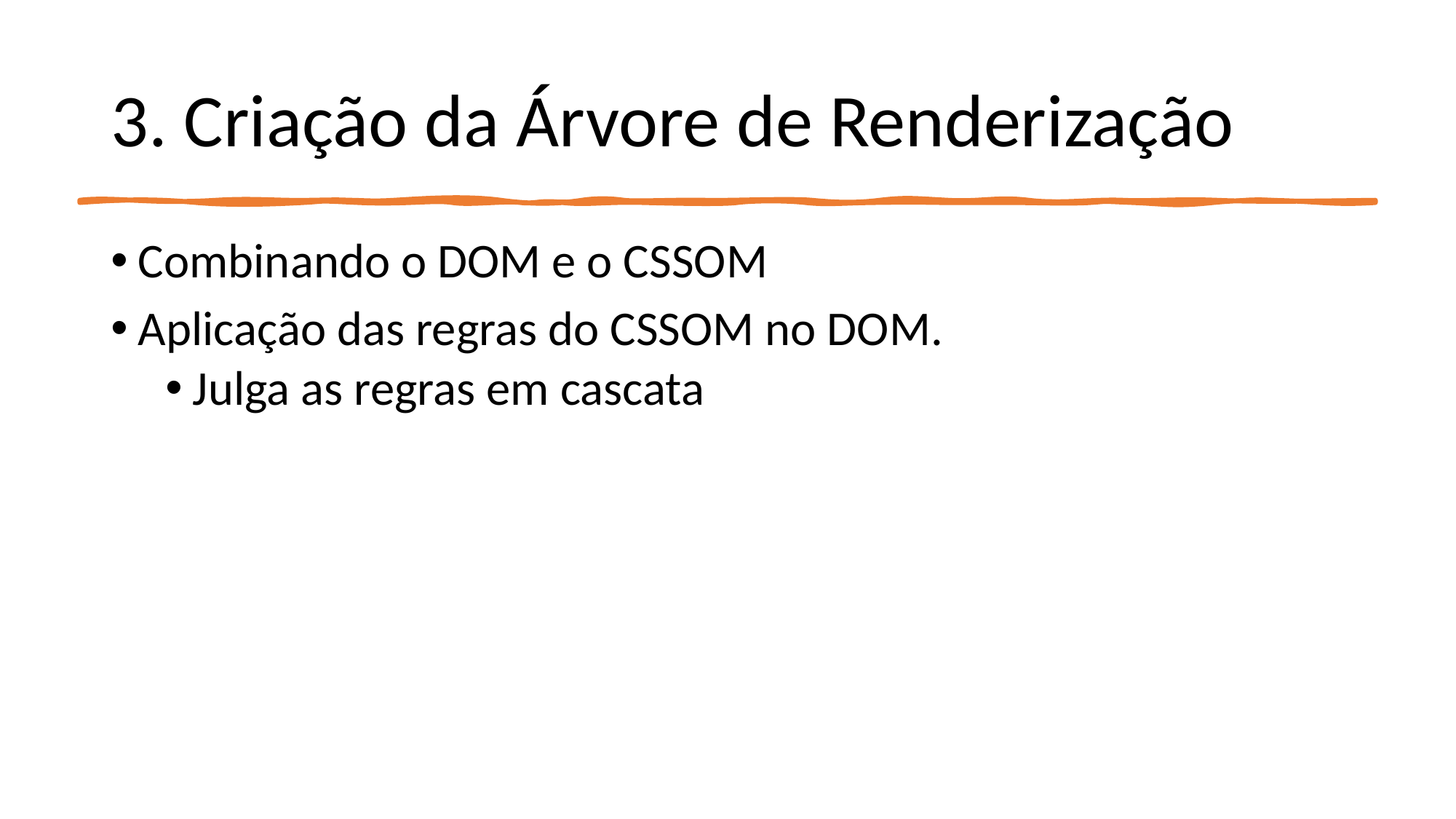

# 3. Criação da Árvore de Renderização

Combinando o DOM e o CSSOM
Aplicação das regras do CSSOM no DOM.
Julga as regras em cascata